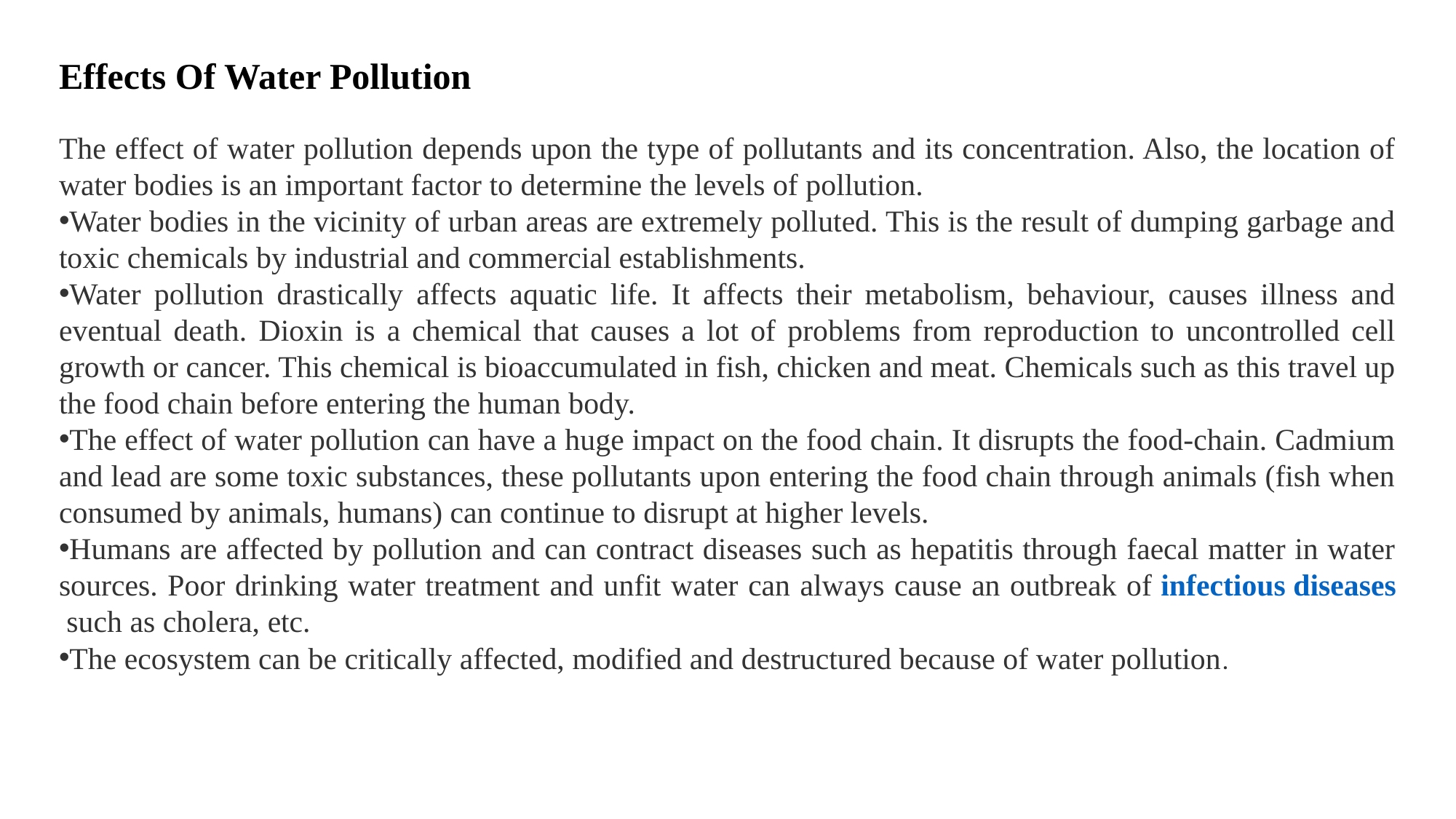

Effects Of Water Pollution

The effect of water pollution depends upon the type of pollutants and its concentration. Also, the location of water bodies is an important factor to determine the levels of pollution.
Water bodies in the vicinity of urban areas are extremely polluted. This is the result of dumping garbage and toxic chemicals by industrial and commercial establishments.
Water pollution drastically affects aquatic life. It affects their metabolism, behaviour, causes illness and eventual death. Dioxin is a chemical that causes a lot of problems from reproduction to uncontrolled cell growth or cancer. This chemical is bioaccumulated in fish, chicken and meat. Chemicals such as this travel up the food chain before entering the human body.
The effect of water pollution can have a huge impact on the food chain. It disrupts the food-chain. Cadmium and lead are some toxic substances, these pollutants upon entering the food chain through animals (fish when consumed by animals, humans) can continue to disrupt at higher levels.
Humans are affected by pollution and can contract diseases such as hepatitis through faecal matter in water sources. Poor drinking water treatment and unfit water can always cause an outbreak of infectious diseases such as cholera, etc.
The ecosystem can be critically affected, modified and destructured because of water pollution.